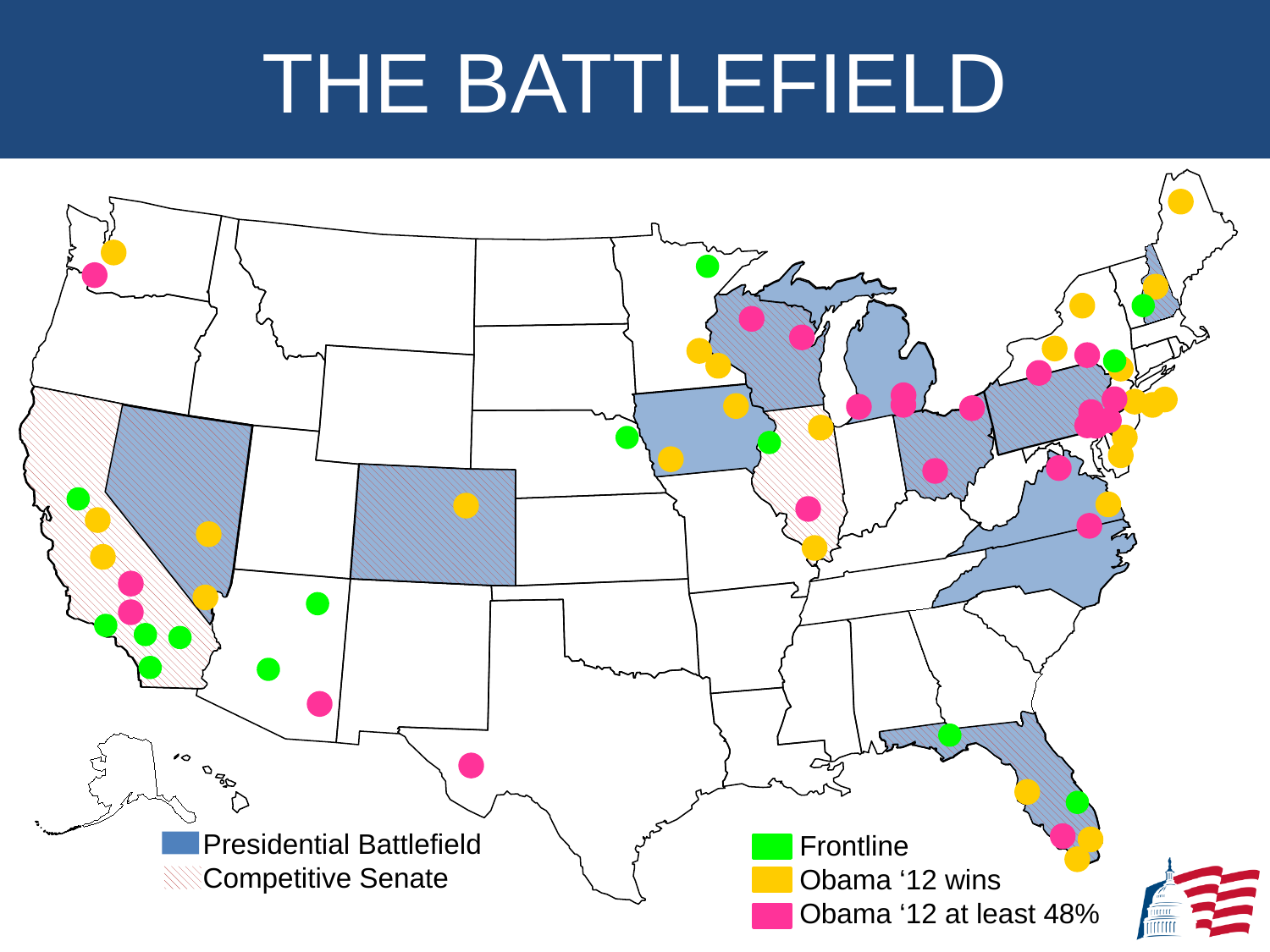

# The Battlefield

Presidential Battlefield
Competitive Senate
Frontline
Obama ‘12 wins
Obama ‘12 at least 48%